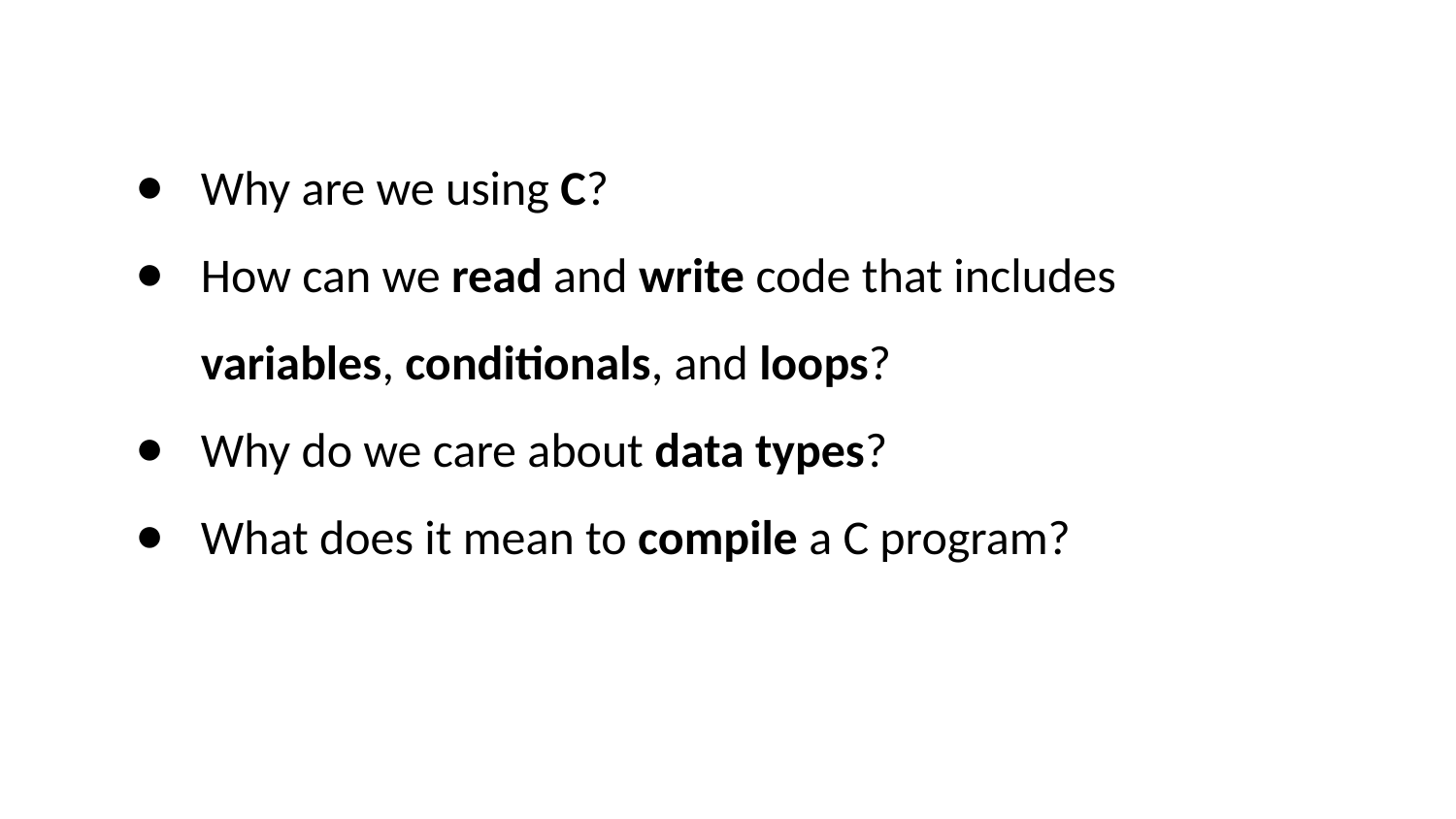

Why are we using C?
How can we read and write code that includes
variables, conditionals, and loops?
Why do we care about data types?
What does it mean to compile a C program?